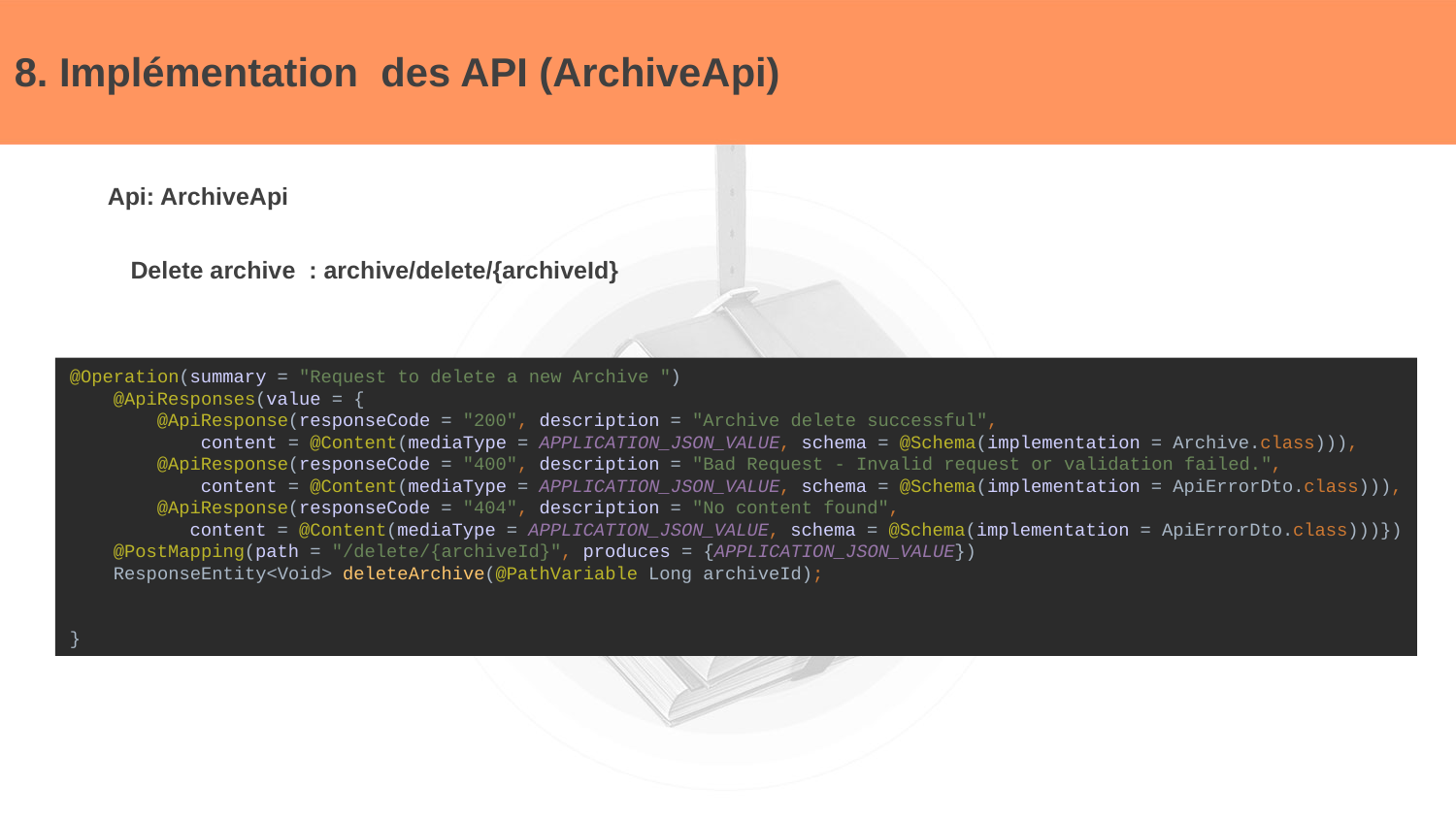

# 8. Implémentation  des API (ArchiveApi)
Api: ArchiveApi

Delete archive  : archive/delete/{archiveId}
@Operation(summary = "Request to delete a new Archive ")
    @ApiResponses(value = {
        @ApiResponse(responseCode = "200", description = "Archive delete successful",
            content = @Content(mediaType = APPLICATION_JSON_VALUE, schema = @Schema(implementation = Archive.class))),
        @ApiResponse(responseCode = "400", description = "Bad Request - Invalid request or validation failed.",
            content = @Content(mediaType = APPLICATION_JSON_VALUE, schema = @Schema(implementation = ApiErrorDto.class))),
        @ApiResponse(responseCode = "404", description = "No content found",
           content = @Content(mediaType = APPLICATION_JSON_VALUE, schema = @Schema(implementation = ApiErrorDto.class)))})
    @PostMapping(path = "/delete/{archiveId}", produces = {APPLICATION_JSON_VALUE})
    ResponseEntity<Void> deleteArchive(@PathVariable Long archiveId);
}